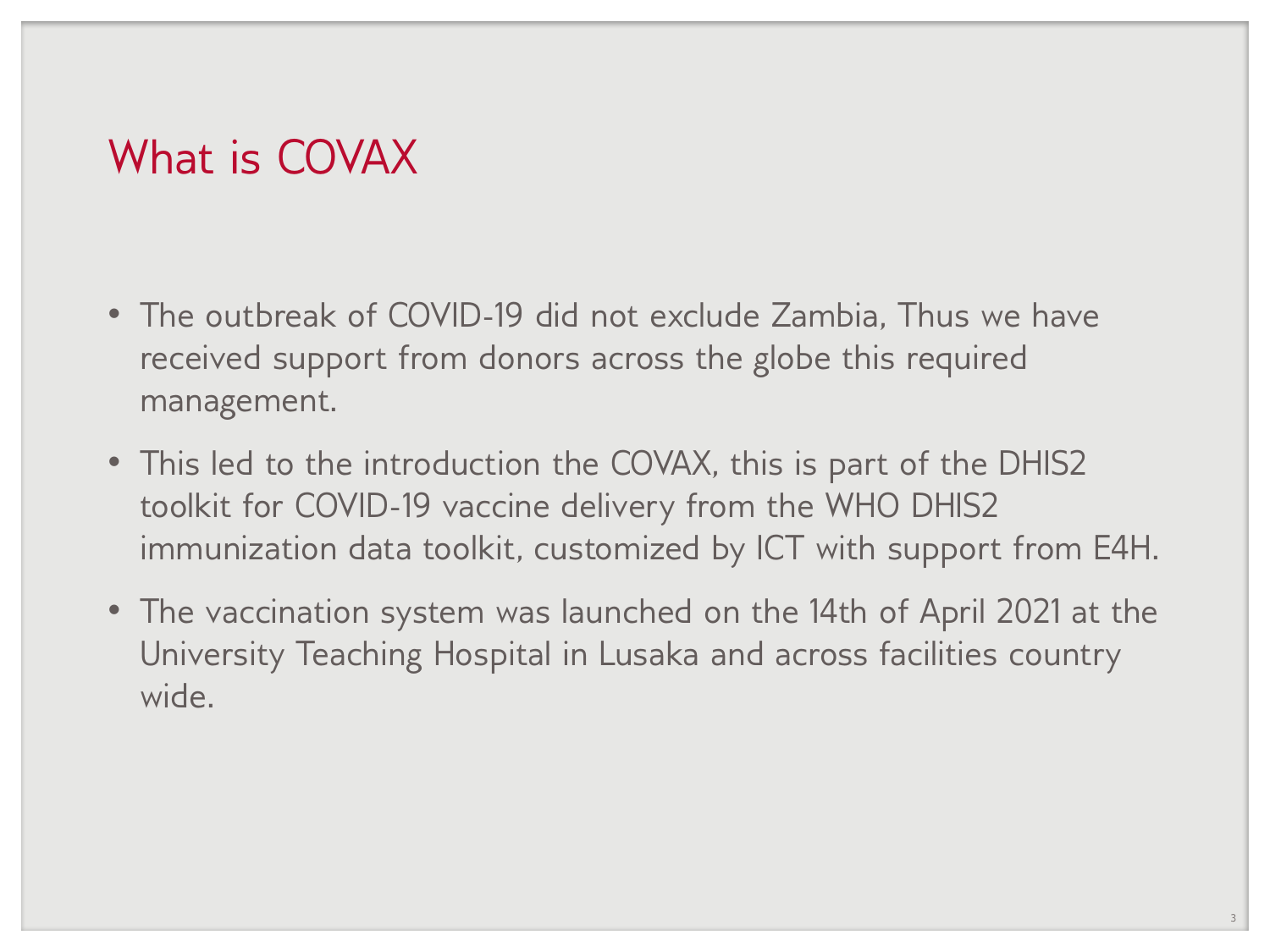

# What is COVAX

The outbreak of COVID-19 did not exclude Zambia, Thus we have received support from donors across the globe this required management.
This led to the introduction the COVAX, this is part of the DHIS2 toolkit for COVID-19 vaccine delivery from the WHO DHIS2 immunization data toolkit, customized by ICT with support from E4H.
The vaccination system was launched on the 14th of April 2021 at the University Teaching Hospital in Lusaka and across facilities country wide.

3